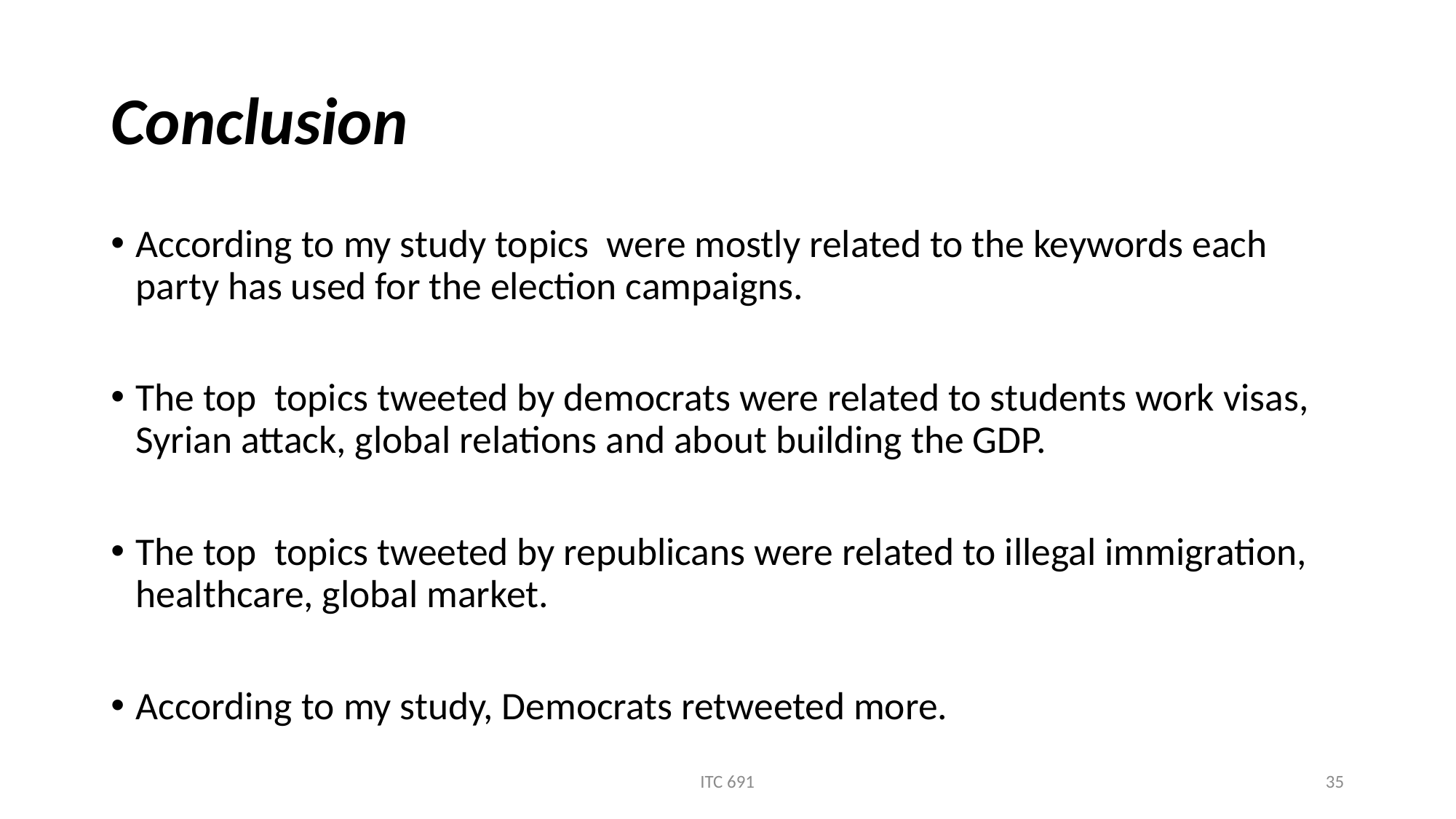

# Conclusion
According to my study topics  were mostly related to the keywords each party has used for the election campaigns.

The top  topics tweeted by democrats were related to students work visas, Syrian attack, global relations and about building the GDP.

The top  topics tweeted by republicans were related to illegal immigration, healthcare, global market.

According to my study, Democrats retweeted more.

ITC 691
35